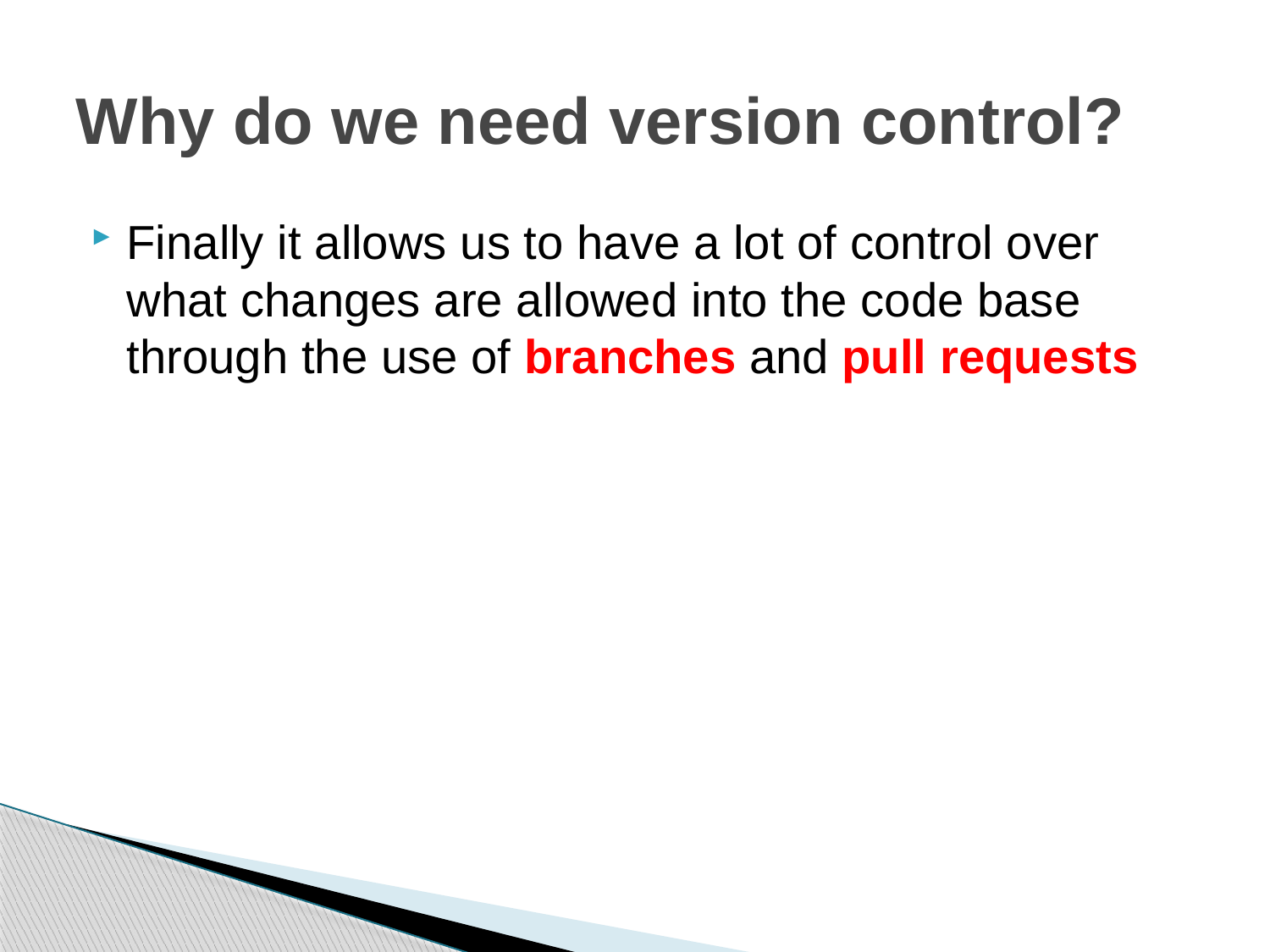

# Why do we need version control?
Finally it allows us to have a lot of control over what changes are allowed into the code base through the use of branches and pull requests